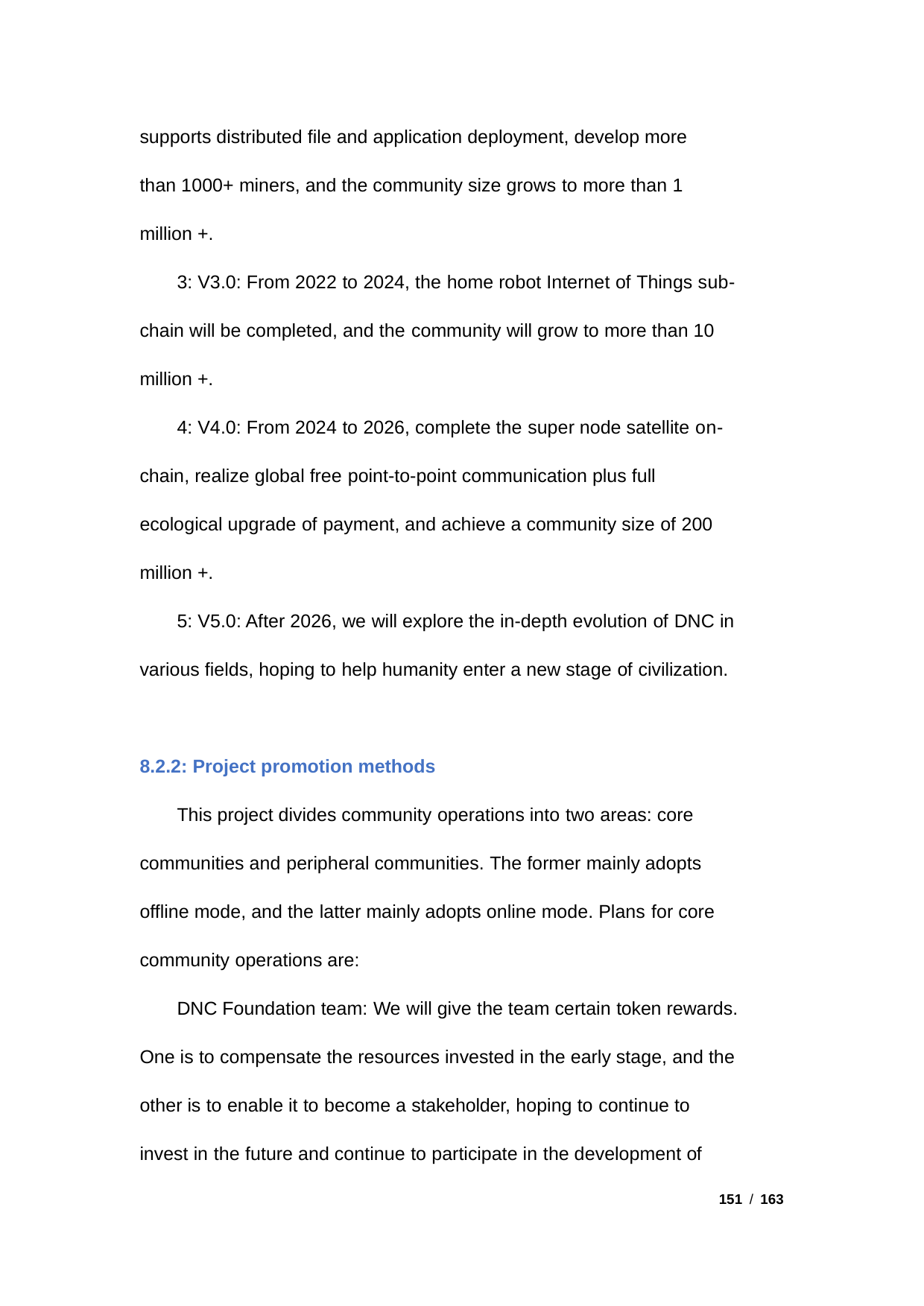

supports distributed file and application deployment, develop more
than 1000+ miners, and the community size grows to more than 1
million +.
3: V3.0: From 2022 to 2024, the home robot Internet of Things sub-
chain will be completed, and the community will grow to more than 10
million +.
4: V4.0: From 2024 to 2026, complete the super node satellite on-
chain, realize global free point-to-point communication plus full
ecological upgrade of payment, and achieve a community size of 200
million +.
5: V5.0: After 2026, we will explore the in-depth evolution of DNC in
various fields, hoping to help humanity enter a new stage of civilization.
8.2.2: Project promotion methods
This project divides community operations into two areas: core
communities and peripheral communities. The former mainly adopts
offline mode, and the latter mainly adopts online mode. Plans for core
community operations are:
DNC Foundation team: We will give the team certain token rewards.
One is to compensate the resources invested in the early stage, and the
other is to enable it to become a stakeholder, hoping to continue to
invest in the future and continue to participate in the development of
151 / 163